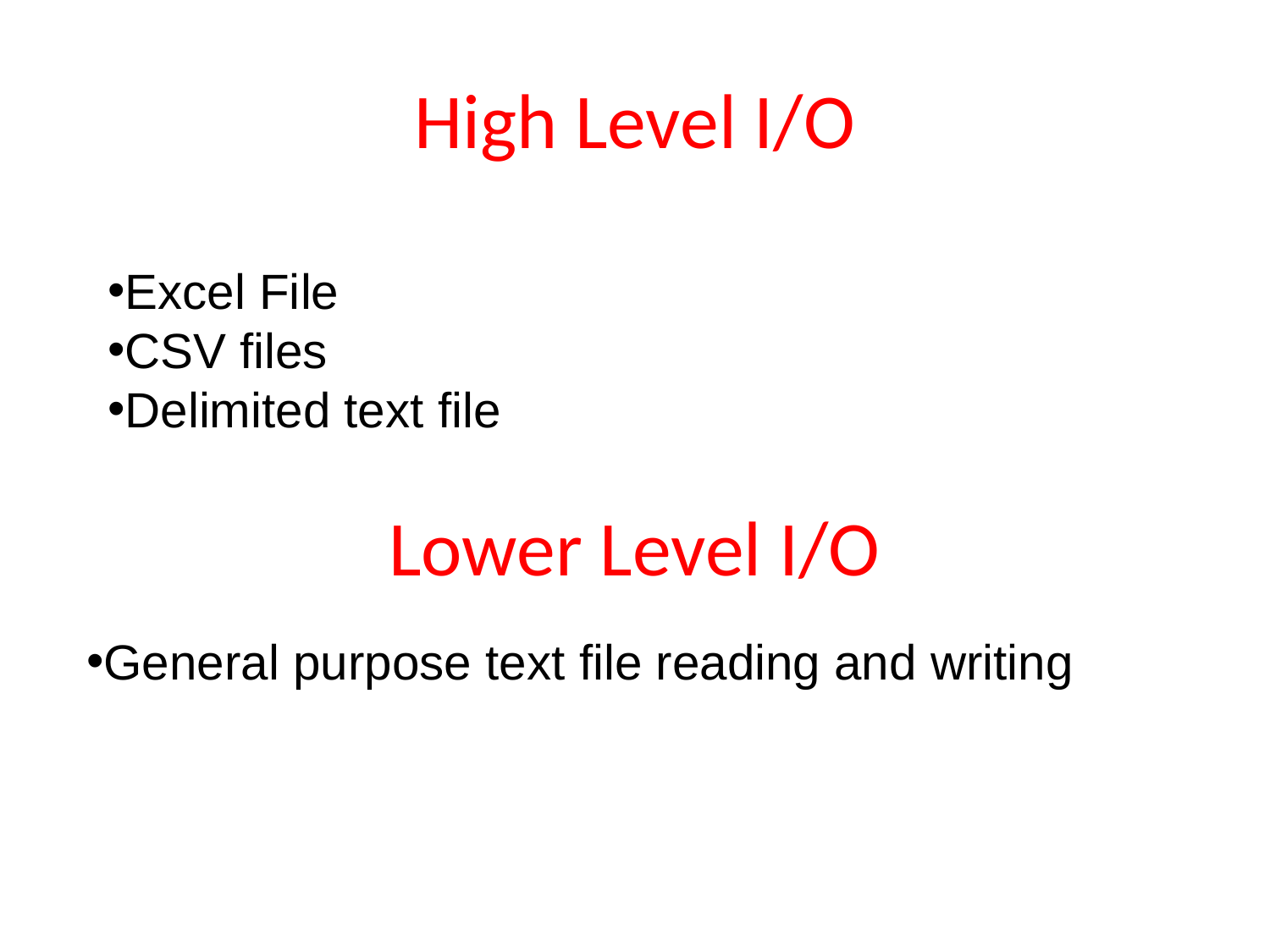

# High Level I/O
Excel File
CSV files
Delimited text file
Lower Level I/O
General purpose text file reading and writing